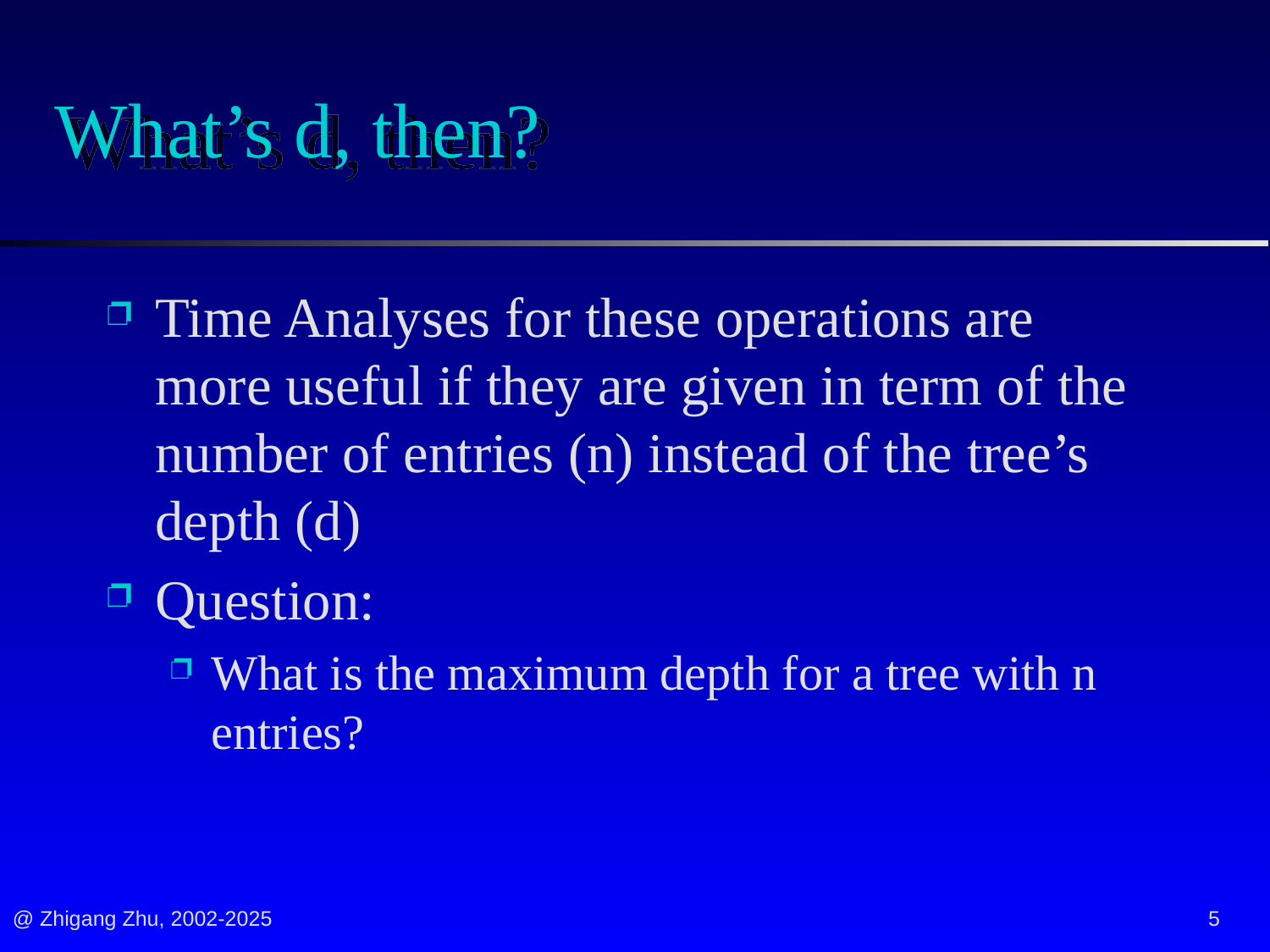

# What’s d, then?
Time Analyses for these operations are more useful if they are given in term of the number of entries (n) instead of the tree’s depth (d)
Question:
What is the maximum depth for a tree with n entries?